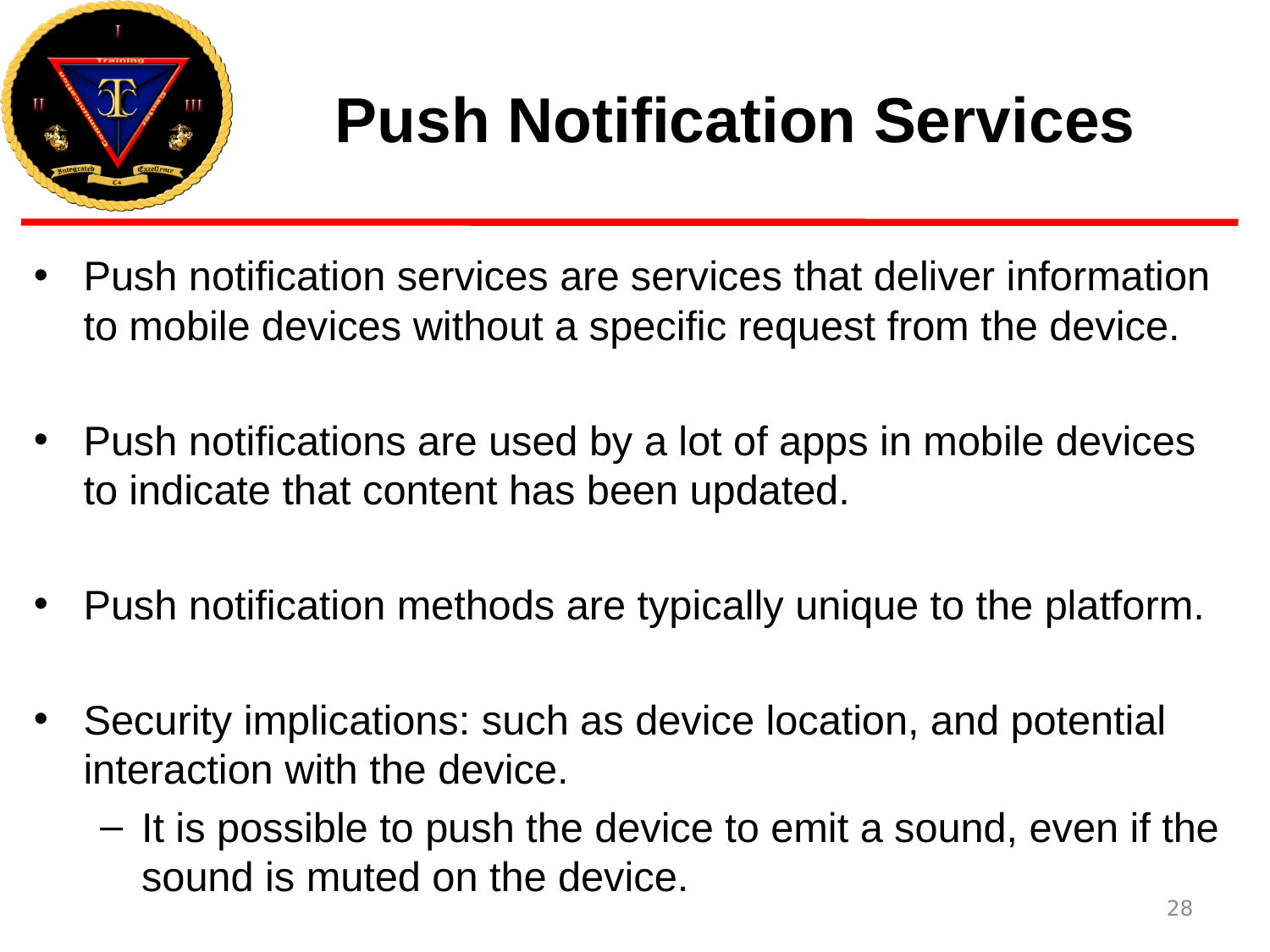

# Push Notification Services
Push notification services are services that deliver information to mobile devices without a specific request from the device.

Push notifications are used by a lot of apps in mobile devices to indicate that content has been updated.

Push notification methods are typically unique to the platform.

Security implications: such as device location, and potential interaction with the device.
It is possible to push the device to emit a sound, even if the sound is muted on the device.
28